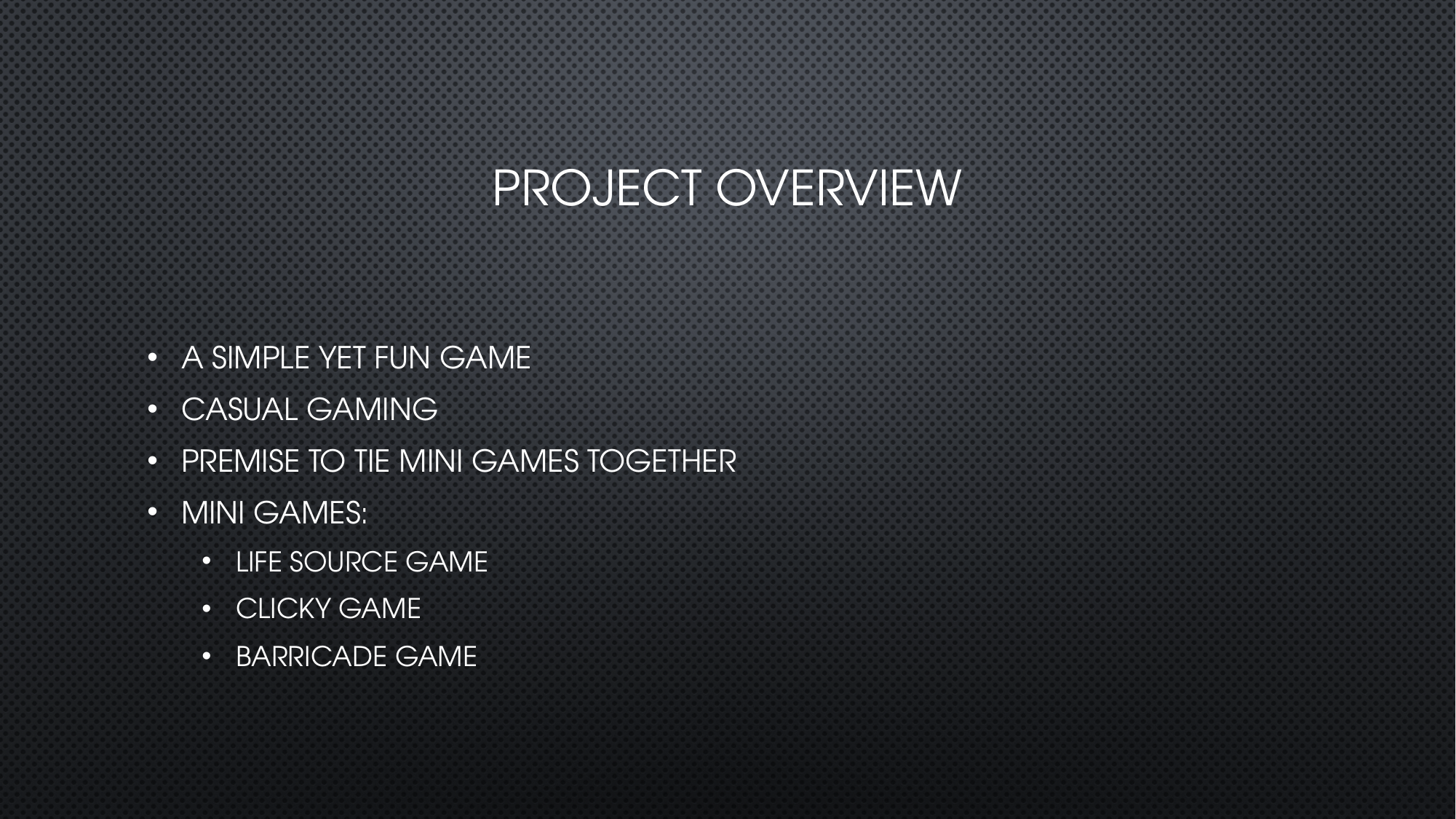

# Project Overview
A simple yet fun Game
Casual Gaming
Premise to tie Mini games Together
Mini Games:
Life Source Game
Clicky Game
Barricade Game